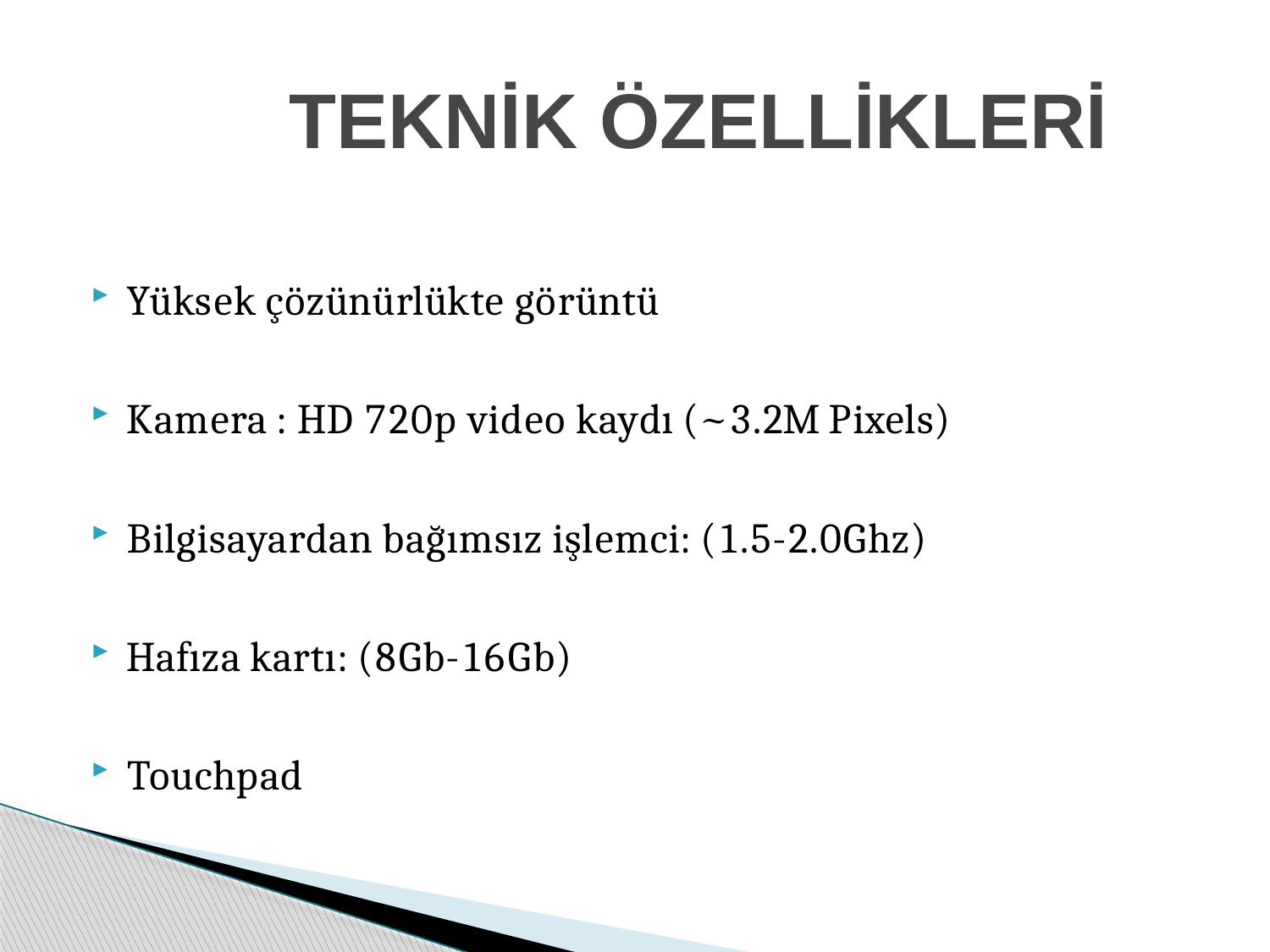

# TEKNİK ÖZELLİKLERİ
Yüksek çözünürlükte görüntü
Kamera : HD 720p video kaydı (~3.2M Pixels)
Bilgisayardan bağımsız işlemci: (1.5-2.0Ghz)
Hafıza kartı: (8Gb-16Gb)
Touchpad